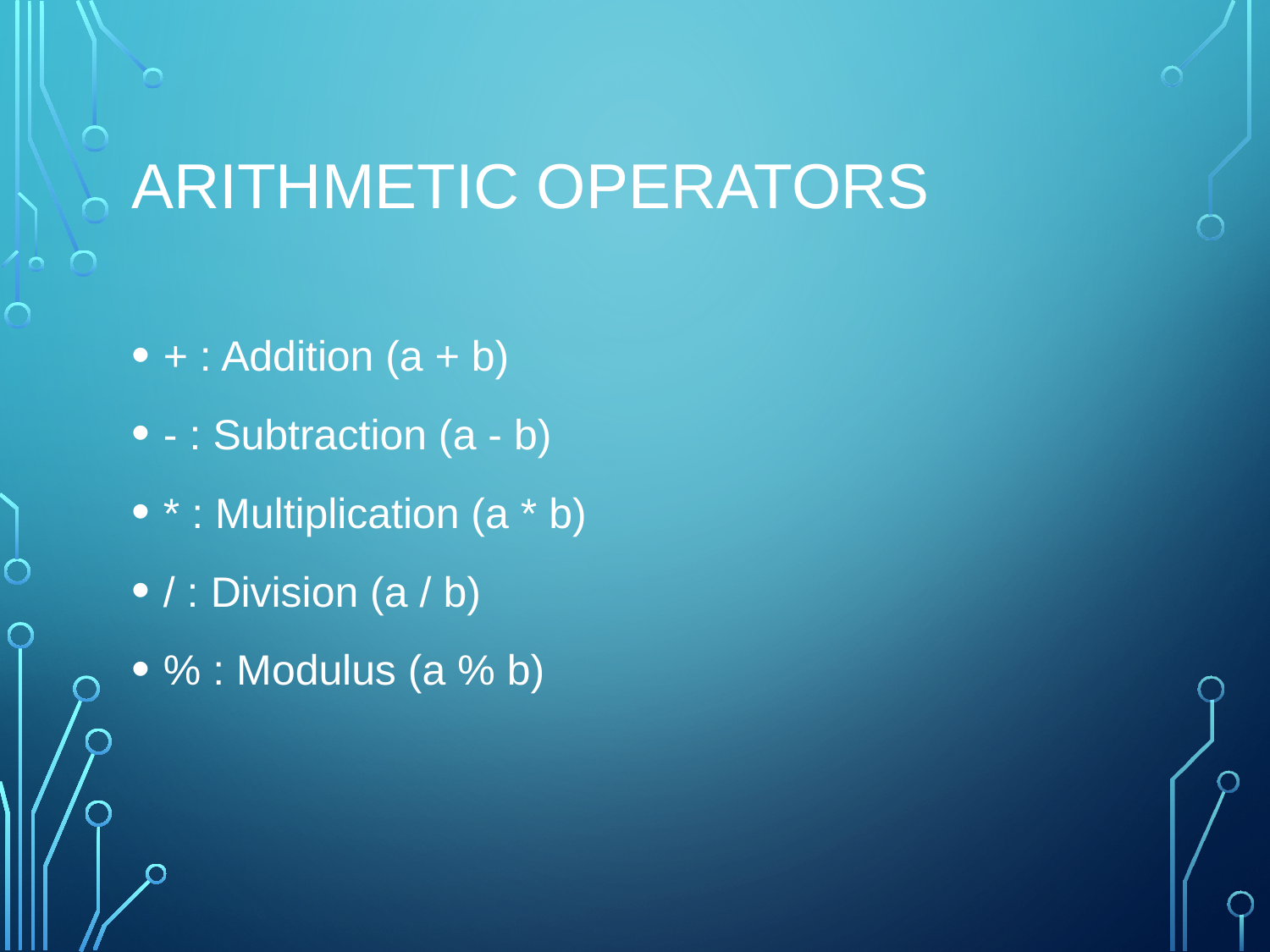

# Arithmetic Operators
+ : Addition (a + b)
- : Subtraction (a - b)
* : Multiplication (a * b)
/ : Division (a / b)
% : Modulus (a % b)